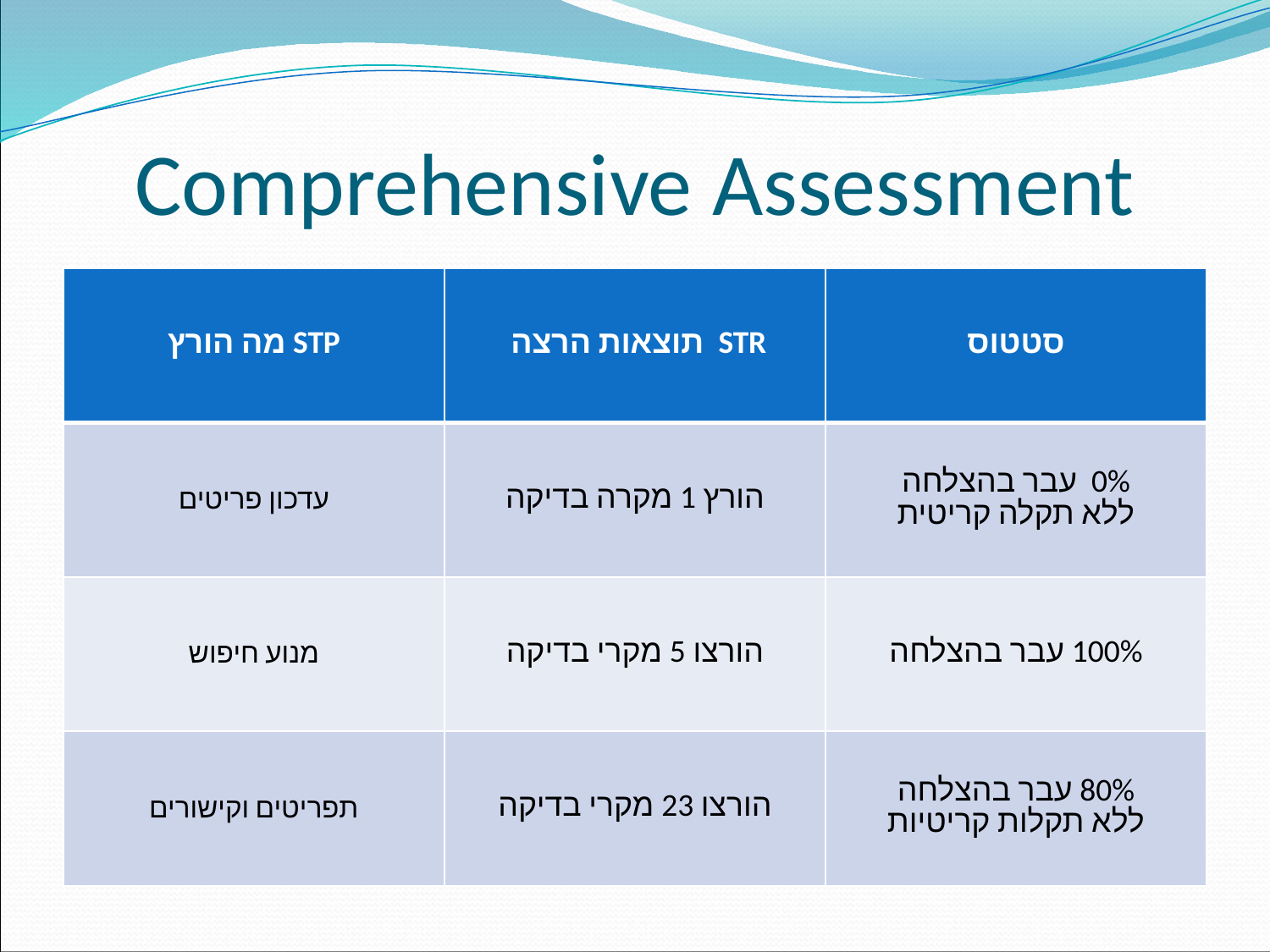

# Comprehensive Assessment
| STP מה הורץ | STR תוצאות הרצה | סטטוס |
| --- | --- | --- |
| עדכון פריטים | הורץ 1 מקרה בדיקה | 0% עבר בהצלחה ללא תקלה קריטית |
| מנוע חיפוש | הורצו 5 מקרי בדיקה | 100% עבר בהצלחה |
| תפריטים וקישורים | הורצו 23 מקרי בדיקה | 80% עבר בהצלחה ללא תקלות קריטיות |